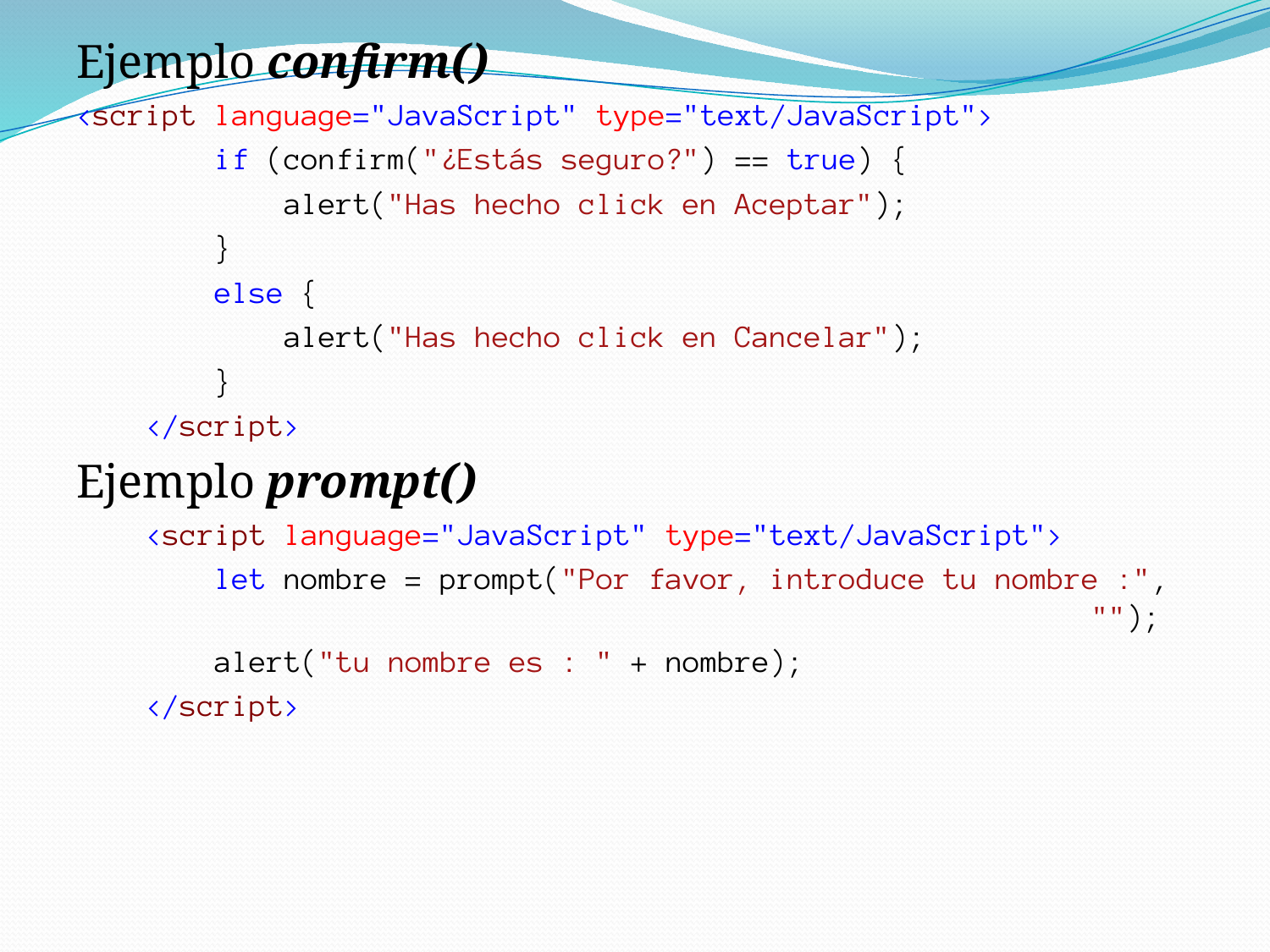

Ejemplo confirm()
<script language="JavaScript" type="text/JavaScript">
        if (confirm("¿Estás seguro?") == true) {
            alert("Has hecho click en Aceptar");
        }
        else {
            alert("Has hecho click en Cancelar");
        }
    </script>
Ejemplo prompt()
    <script language="JavaScript" type="text/JavaScript">
        let nombre = prompt("Por favor, introduce tu nombre :", 								"");
        alert("tu nombre es : " + nombre);
    </script>